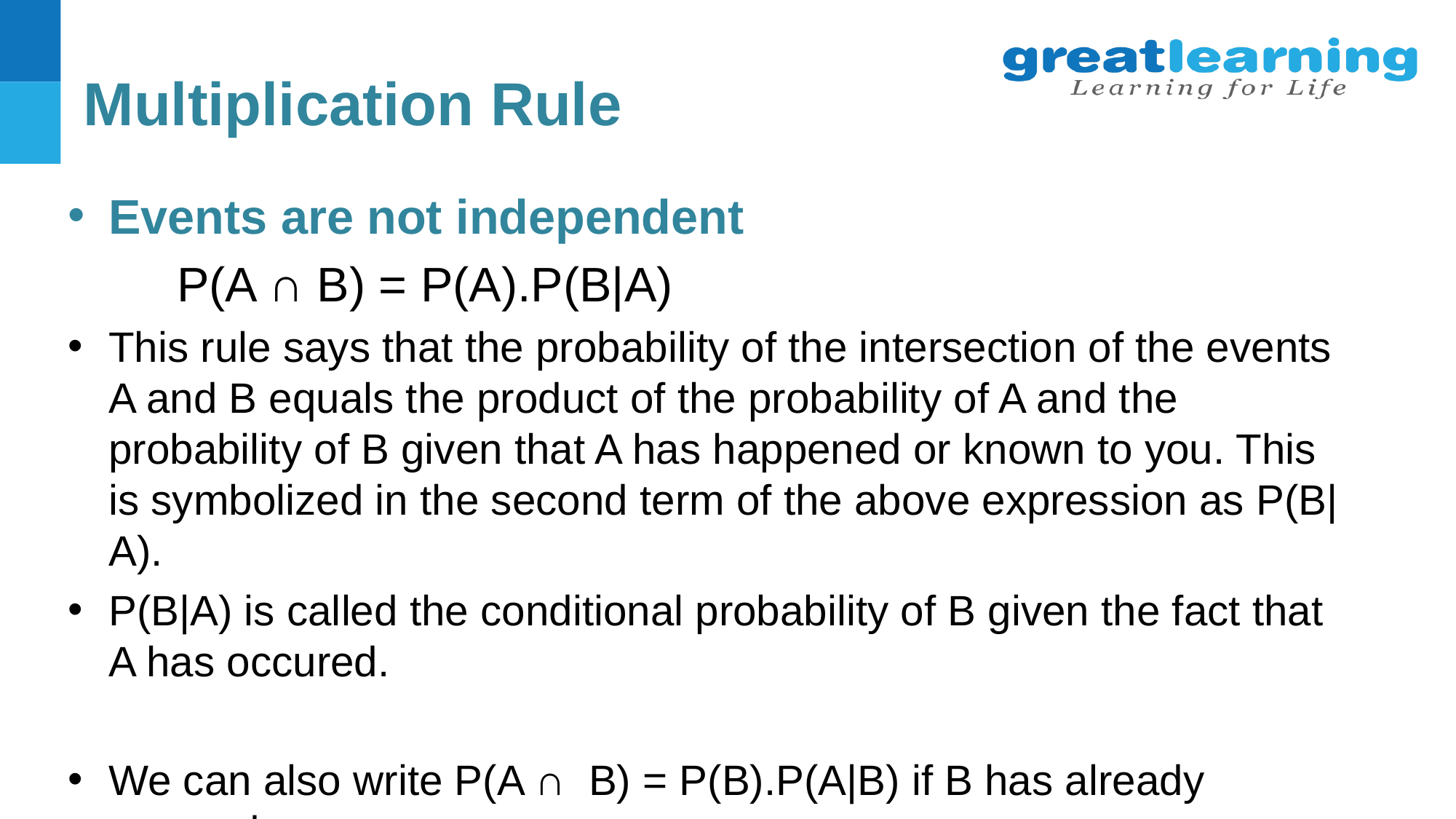

# Multiplication Rule
Events are not independent
 	P(A ∩ B) = P(A).P(B|A)
This rule says that the probability of the intersection of the events A and B equals the product of the probability of A and the probability of B given that A has happened or known to you. This is symbolized in the second term of the above expression as P(B|A).
P(B|A) is called the conditional probability of B given the fact that A has occured.

We can also write P(A ∩  B) = P(B).P(A|B) if B has already occured.